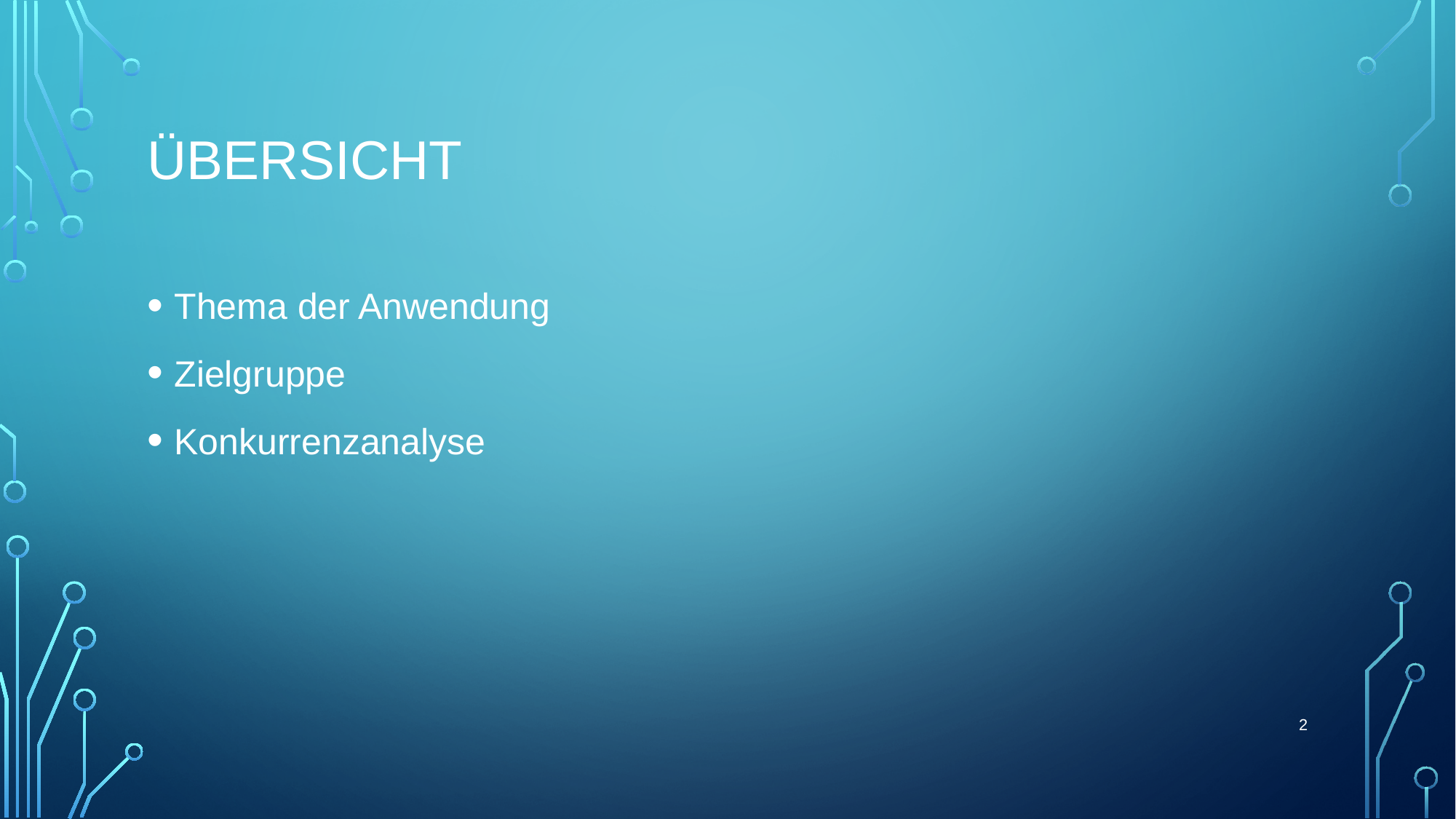

# Übersicht
Thema der Anwendung
Zielgruppe
Konkurrenzanalyse

2